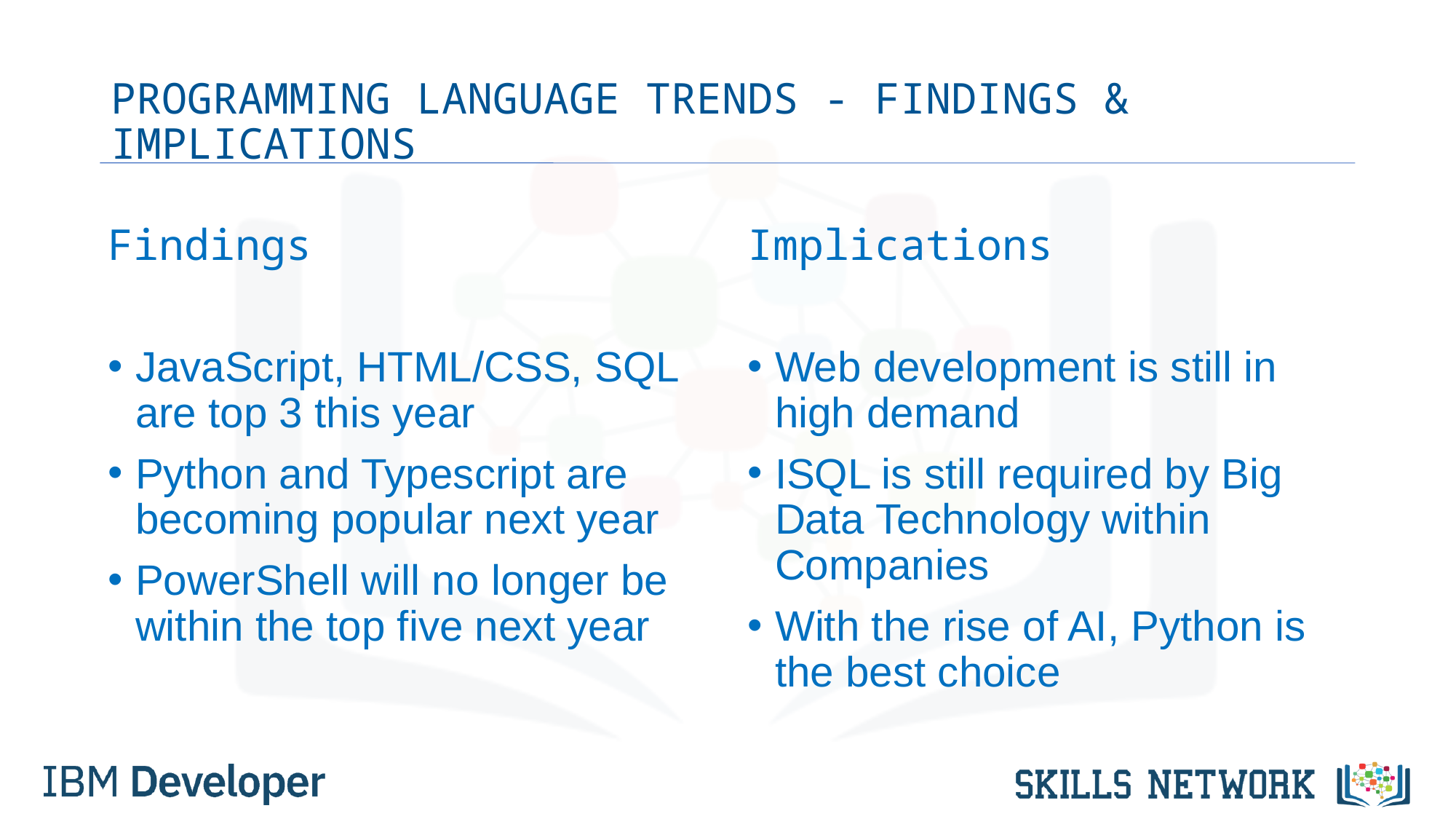

# PROGRAMMING LANGUAGE TRENDS - FINDINGS & IMPLICATIONS
Findings

JavaScript, HTML/CSS, SQL are top 3 this year
Python and Typescript are becoming popular next year
PowerShell will no longer be within the top five next year
Implications

Web development is still in high demand
ISQL is still required by Big Data Technology within Companies
With the rise of AI, Python is the best choice